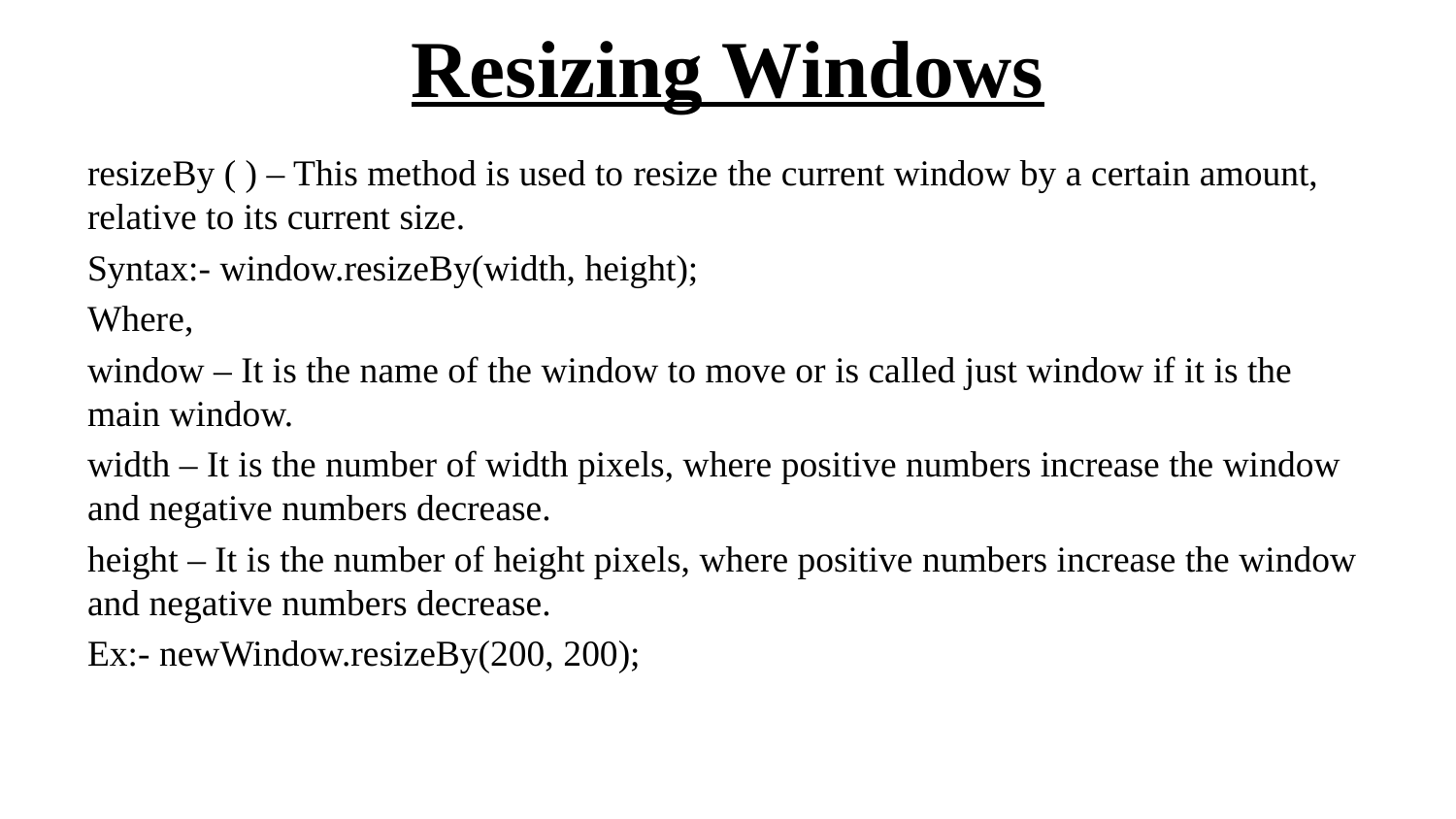

# Resizing Windows
resizeBy ( ) – This method is used to resize the current window by a certain amount, relative to its current size.
Syntax:- window.resizeBy(width, height);
Where,
window – It is the name of the window to move or is called just window if it is the main window.
width – It is the number of width pixels, where positive numbers increase the window and negative numbers decrease.
height – It is the number of height pixels, where positive numbers increase the window and negative numbers decrease.
Ex:- newWindow.resizeBy(200, 200);